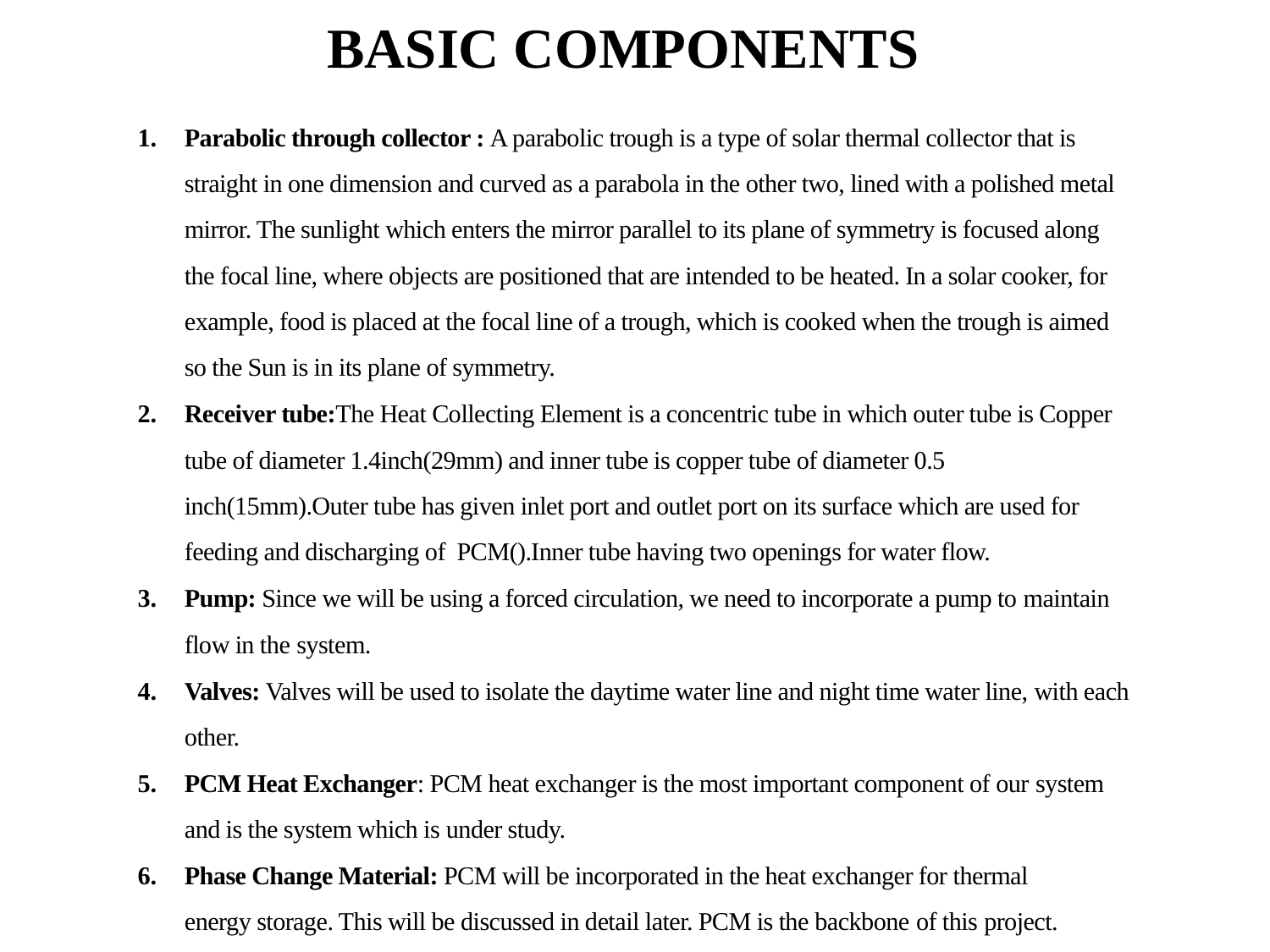

# BASIC COMPONENTS
Parabolic through collector : A parabolic trough is a type of solar thermal collector that is straight in one dimension and curved as a parabola in the other two, lined with a polished metal mirror. The sunlight which enters the mirror parallel to its plane of symmetry is focused along the focal line, where objects are positioned that are intended to be heated. In a solar cooker, for example, food is placed at the focal line of a trough, which is cooked when the trough is aimed so the Sun is in its plane of symmetry.
Receiver tube:The Heat Collecting Element is a concentric tube in which outer tube is Copper tube of diameter 1.4inch(29mm) and inner tube is copper tube of diameter 0.5 inch(15mm).Outer tube has given inlet port and outlet port on its surface which are used for feeding and discharging of  PCM().Inner tube having two openings for water flow.
Pump: Since we will be using a forced circulation, we need to incorporate a pump to maintain flow in the system.
Valves: Valves will be used to isolate the daytime water line and night time water line, with each other.
PCM Heat Exchanger: PCM heat exchanger is the most important component of our system and is the system which is under study.
Phase Change Material: PCM will be incorporated in the heat exchanger for thermal energy storage. This will be discussed in detail later. PCM is the backbone of this project.